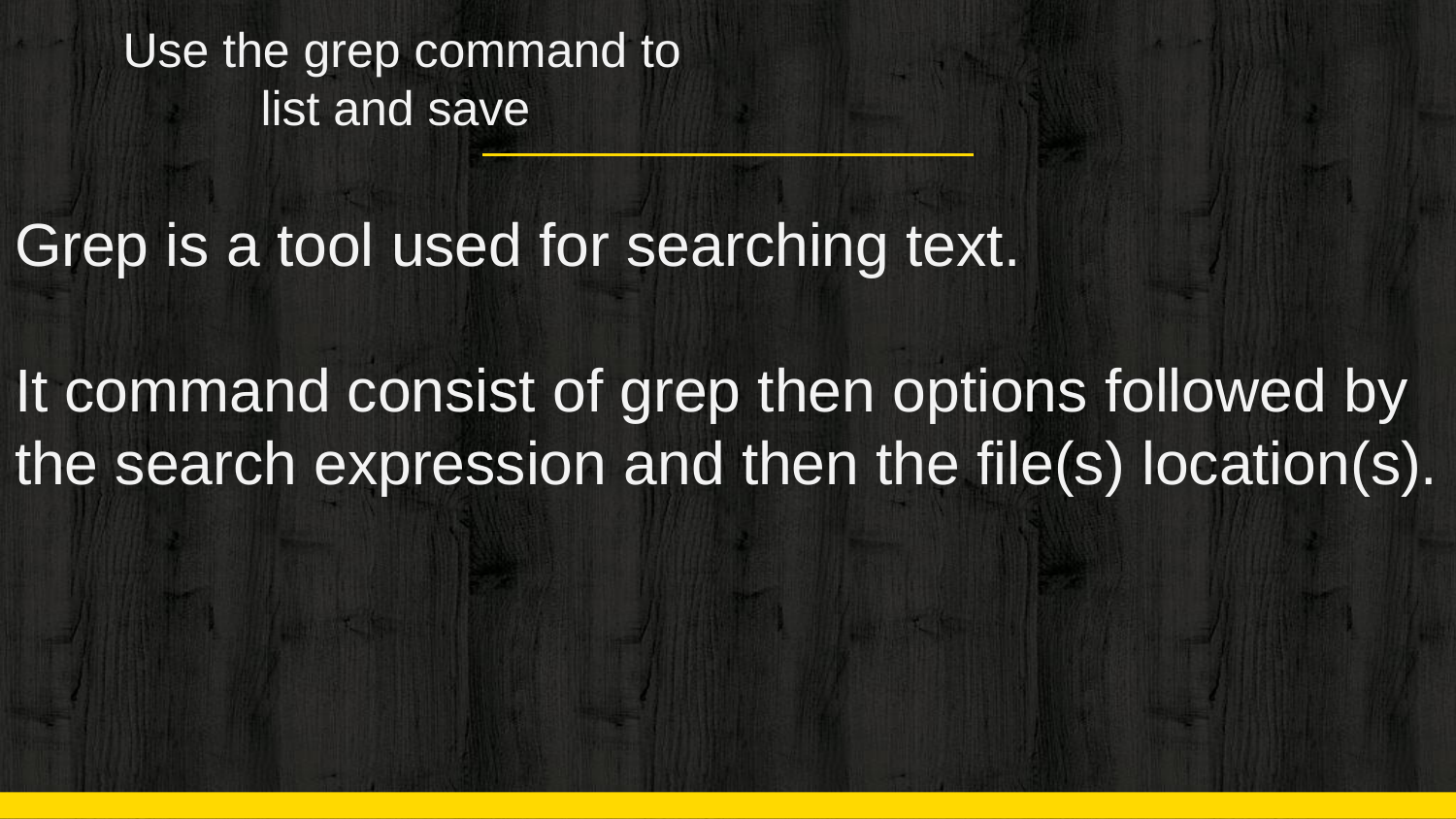

# Use the grep command to list and save

Grep is a tool used for searching text.

It command consist of grep then options followed by the search expression and then the file(s) location(s).